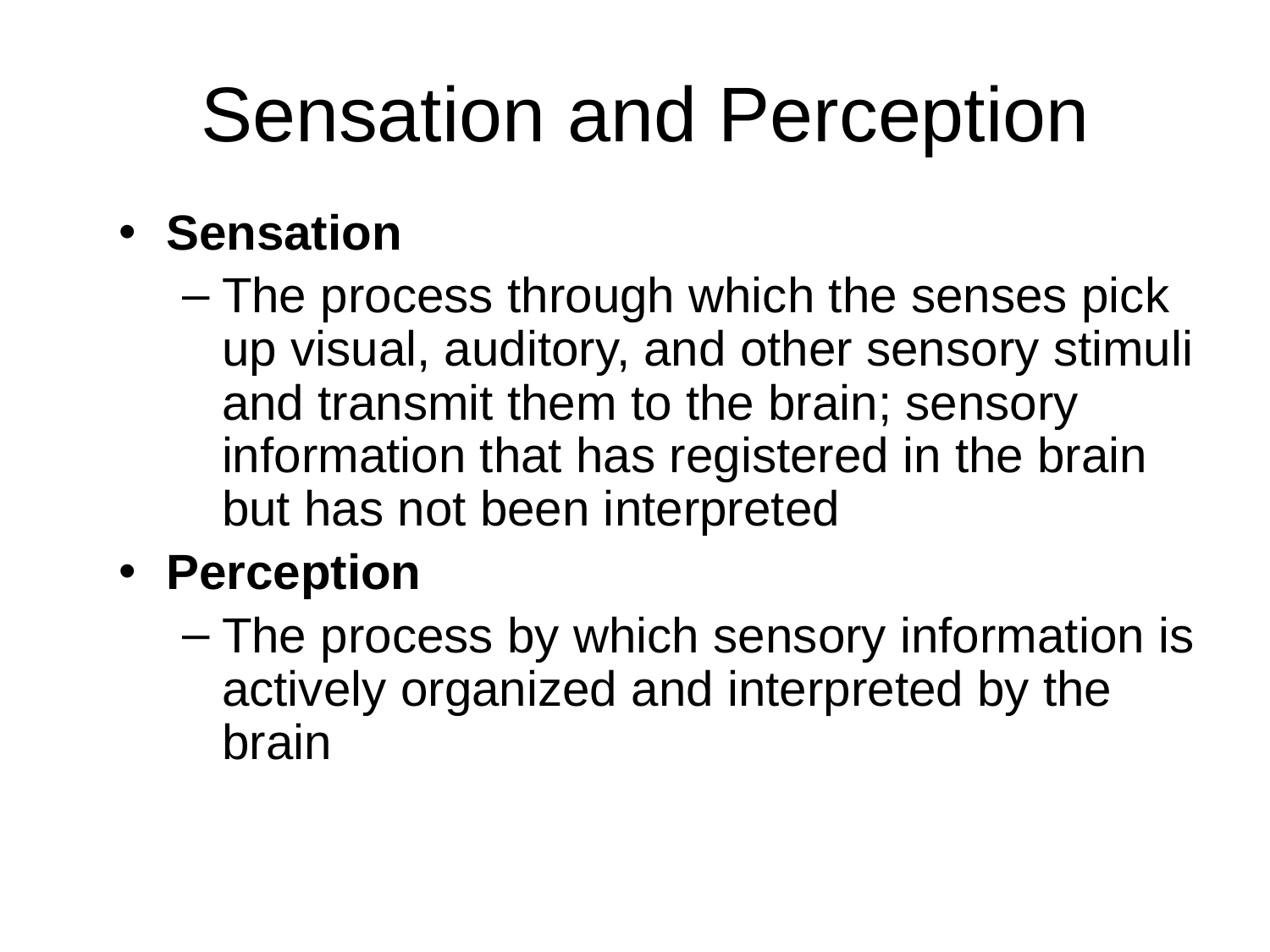

# Sensation and Perception
Sensation
The process through which the senses pick up visual, auditory, and other sensory stimuli and transmit them to the brain; sensory information that has registered in the brain but has not been interpreted
Perception
The process by which sensory information is actively organized and interpreted by the brain